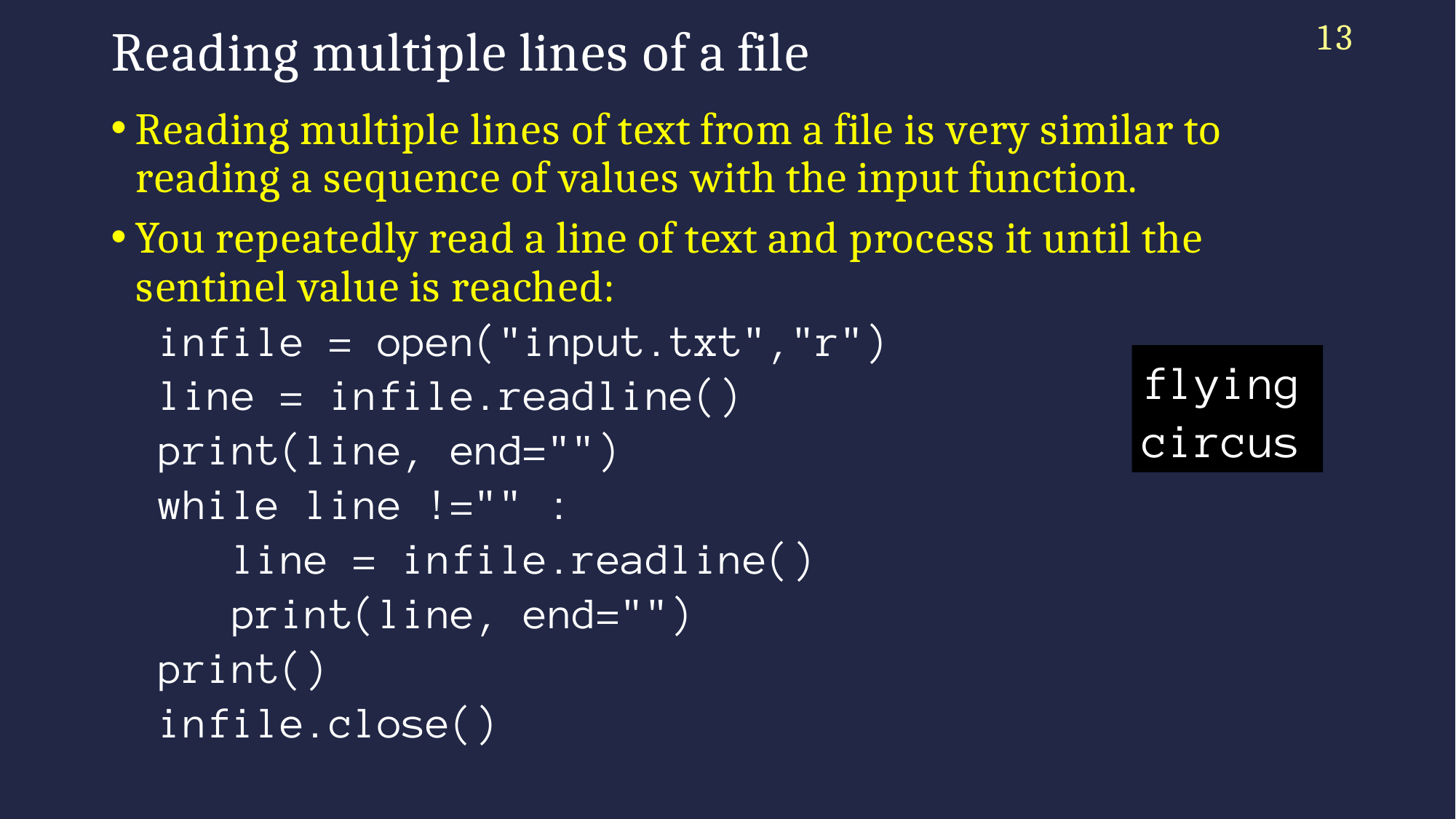

13
# Reading multiple lines of a file
Reading multiple lines of text from a file is very similar to reading a sequence of values with the input function.
You repeatedly read a line of text and process it until the sentinel value is reached:
infile = open("input.txt","r")
line = infile.readline()
print(line, end="")
while line !="" :
   line = infile.readline()
   print(line, end="")
print()
infile.close()
flying
circus